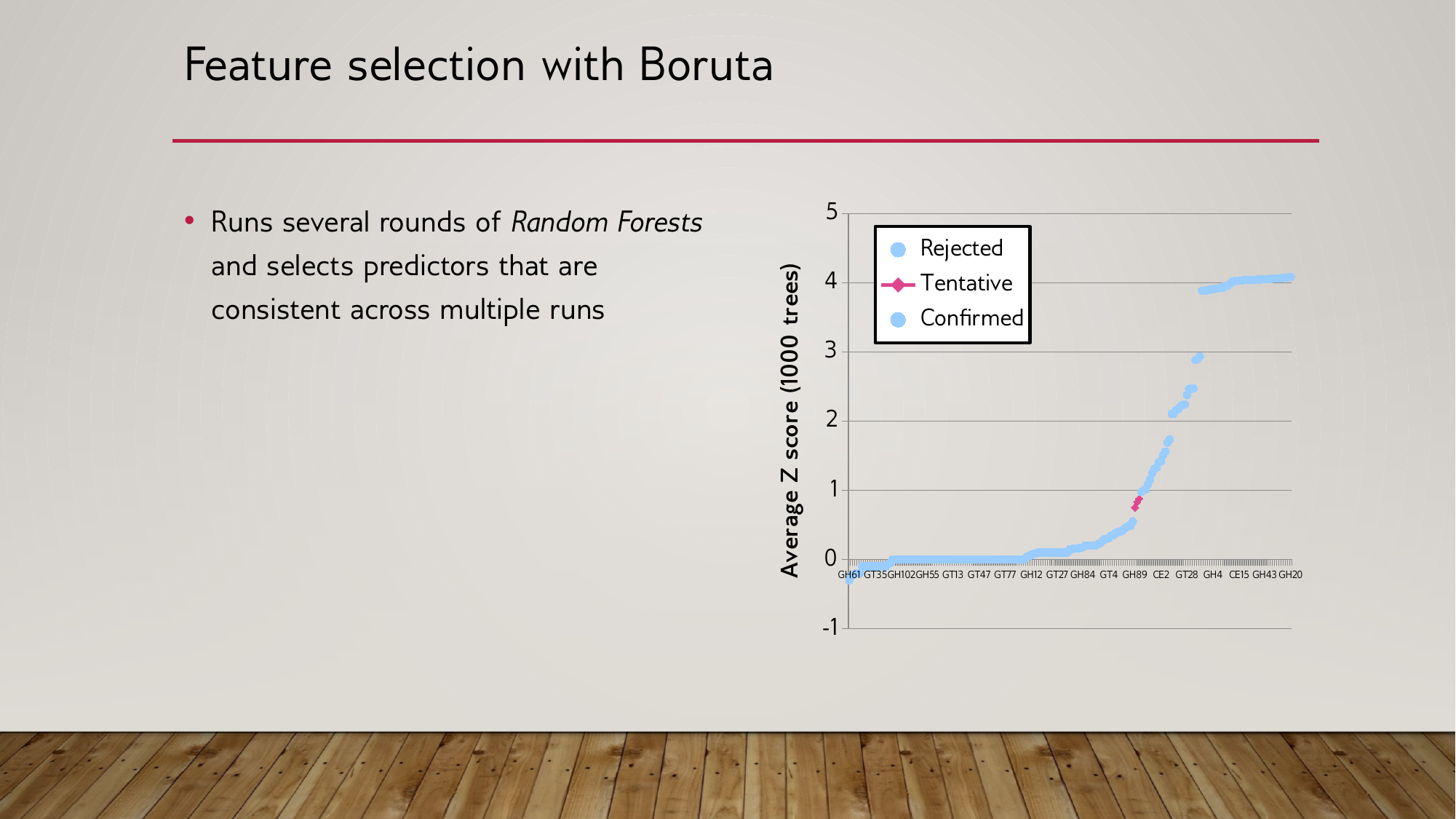

# Feature selection with Boruta
Runs several rounds of Random Forests and selects predictors that are consistent across multiple runs

### Chart

| Category | Rejected | Tentative | Confirmed |
|---|---|---|---|
| GH61 | -0.30015011259383095 | None | None |
| GH33 | -0.234335027106305 | None | None |
| GT22 | -0.2175105442376492 | None | None |
| GH100 | -0.20010007506255398 | None | None |
| GH72 | -0.20010007506255398 | None | None |
| GT41 | -0.20010007506255398 | None | None |
| GH116 | -0.10005003753127699 | None | None |
| GH37 | -0.10005003753127699 | None | None |
| GH50 | -0.10005003753127699 | None | None |
| GH52 | -0.10005003753127699 | None | None |
| GT1 | -0.10005003753127699 | None | None |
| GT32 | -0.10005003753127699 | None | None |
| GT35 | -0.10005003753127699 | None | None |
| GT59 | -0.10005003753127699 | None | None |
| GT8 | -0.10005003753127699 | None | None |
| GT83 | -0.10005003753127699 | None | None |
| GT90 | -0.10005003753127699 | None | None |
| PL14 | -0.10005003753127699 | None | None |
| GT34 | -0.06670002502085133 | None | None |
| GH93 | -0.050025018765638495 | None | None |
| CE16 | 0.0 | None | None |
| CE4 | 0.0 | None | None |
| CE5 | 0.0 | None | None |
| GH101 | 0.0 | None | None |
| GH102 | 0.0 | None | None |
| GH103 | 0.0 | None | None |
| GH108 | 0.0 | None | None |
| GH112 | 0.0 | None | None |
| GH13 | 0.0 | None | None |
| GH17 | 0.0 | None | None |
| GH22 | 0.0 | None | None |
| GH36 | 0.0 | None | None |
| GH38 | 0.0 | None | None |
| GH45 | 0.0 | None | None |
| GH47 | 0.0 | None | None |
| GH49 | 0.0 | None | None |
| GH55 | 0.0 | None | None |
| GH66 | 0.0 | None | None |
| GH7 | 0.0 | None | None |
| GH71 | 0.0 | None | None |
| GH75 | 0.0 | None | None |
| GH77 | 0.0 | None | None |
| GH85 | 0.0 | None | None |
| GH86 | 0.0 | None | None |
| GH87 | 0.0 | None | None |
| GH91 | 0.0 | None | None |
| GH94 | 0.0 | None | None |
| GH98 | 0.0 | None | None |
| GT13 | 0.0 | None | None |
| GT14 | 0.0 | None | None |
| GT17 | 0.0 | None | None |
| GT21 | 0.0 | None | None |
| GT24 | 0.0 | None | None |
| GT26 | 0.0 | None | None |
| GT29 | 0.0 | None | None |
| GT31 | 0.0 | None | None |
| GT37 | 0.0 | None | None |
| GT43 | 0.0 | None | None |
| GT44 | 0.0 | None | None |
| GT45 | 0.0 | None | None |
| GT47 | 0.0 | None | None |
| GT48 | 0.0 | None | None |
| GT50 | 0.0 | None | None |
| GT56 | 0.0 | None | None |
| GT58 | 0.0 | None | None |
| GT61 | 0.0 | None | None |
| GT68 | 0.0 | None | None |
| GT69 | 0.0 | None | None |
| GT71 | 0.0 | None | None |
| GT73 | 0.0 | None | None |
| GT75 | 0.0 | None | None |
| GT76 | 0.0 | None | None |
| GT77 | 0.0 | None | None |
| GT84 | 0.0 | None | None |
| GT9 | 0.0 | None | None |
| GT92 | 0.0 | None | None |
| PL12 | 0.0 | None | None |
| PL13 | 0.0 | None | None |
| PL2 | 0.0 | None | None |
| PL20 | 0.0 | None | None |
| PL7 | 0.0 | None | None |
| PL8 | 0.0 | None | None |
| GT15 | 0.038655007905504954 | None | None |
| GT7 | 0.050025018765638495 | None | None |
| GH12 | 0.06364925259995449 | None | None |
| GT66 | 0.078786724738733 | None | None |
| GT20 | 0.08420913105254545 | None | None |
| GH104 | 0.10005003753127699 | None | None |
| GH14 | 0.10005003753127699 | None | None |
| GH24 | 0.10005003753127699 | None | None |
| GH57 | 0.10005003753127699 | None | None |
| GH79 | 0.10005003753127699 | None | None |
| GT10 | 0.10005003753127699 | None | None |
| GT2 | 0.10005003753127699 | None | None |
| GT23 | 0.10005003753127699 | None | None |
| GT25 | 0.10005003753127699 | None | None |
| GT27 | 0.10005003753127699 | None | None |
| GT64 | 0.10005003753127699 | None | None |
| GT81 | 0.10005003753127699 | None | None |
| GT85 | 0.10005003753127699 | None | None |
| GT87 | 0.10005003753127699 | None | None |
| PL6 | 0.10005003753127699 | None | None |
| GT30 | 0.14799982149309918 | None | None |
| GT70 | 0.15007505629691548 | None | None |
| GH44 | 0.15881146194813778 | None | None |
| GT55 | 0.1590816603313402 | None | None |
| GT60 | 0.16074542600829897 | None | None |
| PL5 | 0.16675006255212832 | None | None |
| GH84 | 0.17678129287862168 | None | None |
| GT53 | 0.19988051617626754 | None | None |
| CE10 | 0.20010007506255398 | None | None |
| GH110 | 0.20010007506255398 | None | None |
| GH117 | 0.20010007506255398 | None | None |
| GH15 | 0.20010007506255398 | None | None |
| GH76 | 0.20010007506255398 | None | None |
| GT57 | 0.22073416475028101 | None | None |
| PL4 | 0.23823427728035335 | None | None |
| GT89 | 0.2664914546665844 | None | None |
| GT39 | 0.29400226370912574 | None | None |
| GT3 | 0.29794258502346355 | None | None |
| GT4 | 0.3103114617225332 | None | None |
| GH99 | 0.34133225394408473 | None | None |
| GH68 | 0.34722385829946156 | None | None |
| GH46 | 0.37593381230238343 | None | None |
| PL15 | 0.39526251179787897 | None | None |
| GT62 | 0.40020015012510796 | None | None |
| GH42 | 0.4154906377082118 | None | None |
| GH54 | 0.43907767174748236 | None | None |
| GH30 | 0.4642765898877226 | None | None |
| GH32 | 0.48158753617253636 | None | None |
| GT11 | 0.48795031185112653 | None | None |
| GH63 | 0.5497623653255451 | None | None |
| GH89 | None | 0.7508138975428866 | None |
| PL3 | None | 0.830476940911587 | None |
| GH113 | None | 0.8782117275828722 | None |
| GH27 | None | None | 0.9749264796374613 |
| GH23 | None | None | 0.9978733593942636 |
| GH114 | None | None | 1.0117466860379427 |
| GT51 | None | None | 1.086431820198107 |
| CE13 | None | None | 1.155775745705221 |
| GH1 | None | None | 1.2511542426655227 |
| GT33 | None | None | 1.3069346369443464 |
| CE11 | None | None | 1.3259434318566583 |
| GH74 | None | None | 1.4009416174152727 |
| CE2 | None | None | 1.419694938591523 |
| CE9 | None | None | 1.5075575304096935 |
| CE3 | None | None | 1.5579892230215362 |
| GT19 | None | None | 1.686288657909712 |
| GH64 | None | None | 1.7330337656588275 |
| CE1 | None | None | 2.103686070436784 |
| PL17 | None | None | 2.106657472979089 |
| PL9 | None | None | 2.1566179522823434 |
| GH59 | None | None | 2.1713260727967465 |
| GH81 | None | None | 2.2141500427632494 |
| GH25 | None | None | 2.231704937021323 |
| GH19 | None | None | 2.240291244615676 |
| GT28 | None | None | 2.373767351599512 |
| PL22 | None | None | 2.465271408141063 |
| GH18 | None | None | 2.4661785431354186 |
| CE7 | None | None | 2.470921954829049 |
| GH73 | None | None | 2.8835777145084367 |
| GH121 | None | None | 2.8973004265988416 |
| GT5 | None | None | 2.9339127238950686 |
| GH48 | None | None | 3.883680246246878 |
| GH120 | None | None | 3.885199690242236 |
| GH16 | None | None | 3.887213851262045 |
| GH8 | None | None | 3.8969005383641533 |
| CE14 | None | None | 3.899358103723982 |
| GH4 | None | None | 3.901683072831363 |
| GH65 | None | None | 3.913852570396007 |
| GH31 | None | None | 3.91530587651042 |
| CE6 | None | None | 3.924384103473488 |
| GH10 | None | None | 3.925469234923332 |
| GH97 | None | None | 3.930142886145594 |
| GH26 | None | None | 3.957821836379605 |
| GH88 | None | None | 3.9608503491074867 |
| GH6 | None | None | 3.985239087393174 |
| CE8 | None | None | 4.015796669095571 |
| GH29 | None | None | 4.02291806929547 |
| GH67 | None | None | 4.026762286923103 |
| CE15 | None | None | 4.027722778112369 |
| GH39 | None | None | 4.03202319094586 |
| GH11 | None | None | 4.035108559919318 |
| GH95 | None | None | 4.037507417076119 |
| PL11 | None | None | 4.037792565261434 |
| CE12 | None | None | 4.042327535022458 |
| GH92 | None | None | 4.0423695621294184 |
| GH51 | None | None | 4.042727359636773 |
| GH5 | None | None | 4.043308766017226 |
| GH109 | None | None | 4.043873499624749 |
| GH3 | None | None | 4.046299155458845 |
| GH53 | None | None | 4.0486190793266115 |
| GH43 | None | None | 4.04935190959744 |
| GH115 | None | None | 4.053386679209904 |
| GH62 | None | None | 4.054766386278485 |
| GH105 | None | None | 4.05498260285274 |
| PL1 | None | None | 4.057627985370682 |
| GH78 | None | None | 4.059720800779313 |
| GH9 | None | None | 4.063949389464226 |
| GH106 | None | None | 4.064414840576706 |
| PL10 | None | None | 4.064752665739165 |
| GH28 | None | None | 4.069816679869684 |
| GH2 | None | None | 4.07191078542526 |
| GH35 | None | None | 4.07897516782779 |
| GH20 | None | None | 4.0838056768117506 |